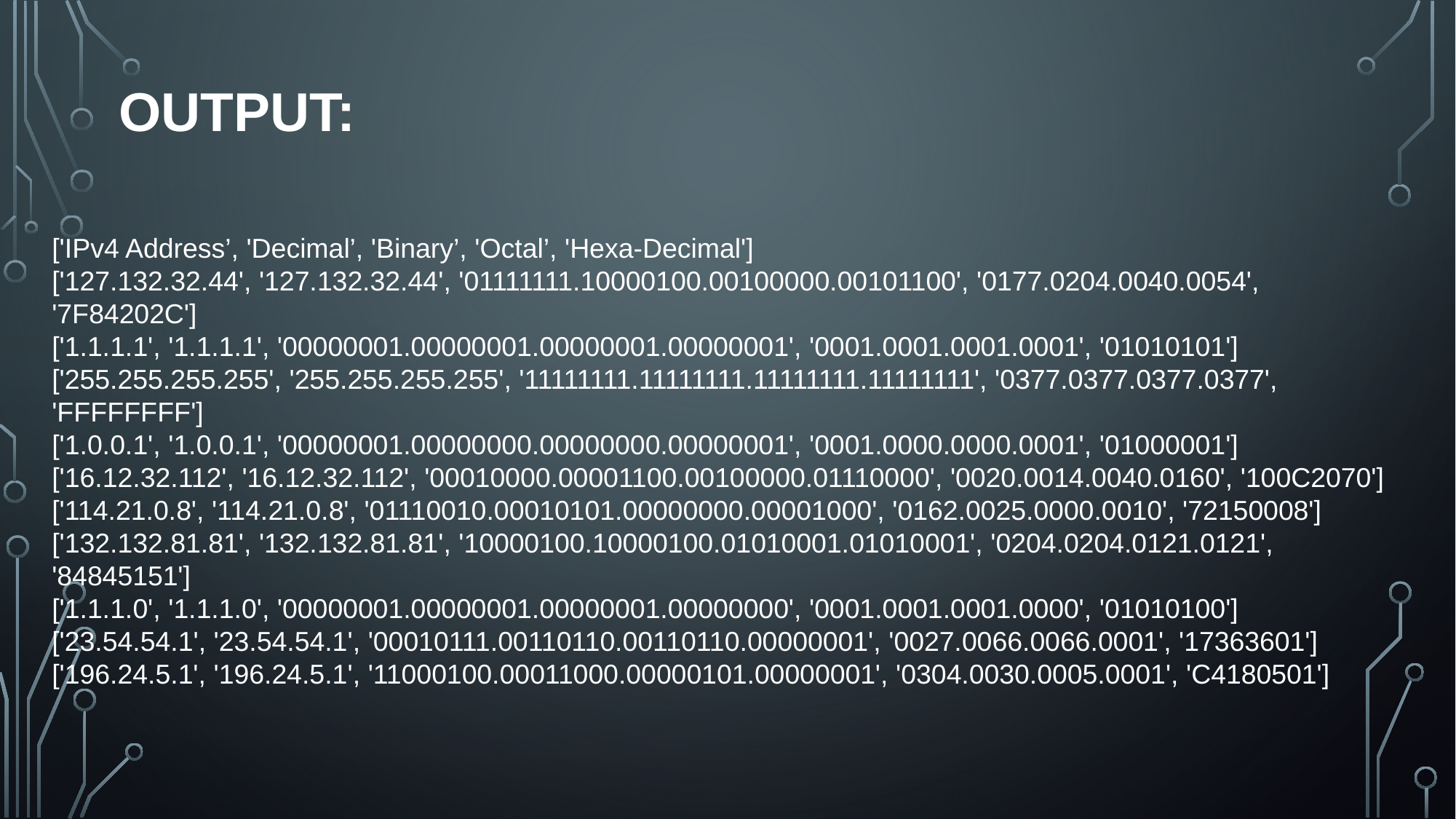

# Output:
['IPv4 Address’, 'Decimal’, 'Binary’, 'Octal’, 'Hexa-Decimal']
['127.132.32.44', '127.132.32.44', '01111111.10000100.00100000.00101100', '0177.0204.0040.0054', '7F84202C']
['1.1.1.1', '1.1.1.1', '00000001.00000001.00000001.00000001', '0001.0001.0001.0001', '01010101']
['255.255.255.255', '255.255.255.255', '11111111.11111111.11111111.11111111', '0377.0377.0377.0377', 'FFFFFFFF']
['1.0.0.1', '1.0.0.1', '00000001.00000000.00000000.00000001', '0001.0000.0000.0001', '01000001']
['16.12.32.112', '16.12.32.112', '00010000.00001100.00100000.01110000', '0020.0014.0040.0160', '100C2070']
['114.21.0.8', '114.21.0.8', '01110010.00010101.00000000.00001000', '0162.0025.0000.0010', '72150008']
['132.132.81.81', '132.132.81.81', '10000100.10000100.01010001.01010001', '0204.0204.0121.0121', '84845151']
['1.1.1.0', '1.1.1.0', '00000001.00000001.00000001.00000000', '0001.0001.0001.0000', '01010100']
['23.54.54.1', '23.54.54.1', '00010111.00110110.00110110.00000001', '0027.0066.0066.0001', '17363601']
['196.24.5.1', '196.24.5.1', '11000100.00011000.00000101.00000001', '0304.0030.0005.0001', 'C4180501']